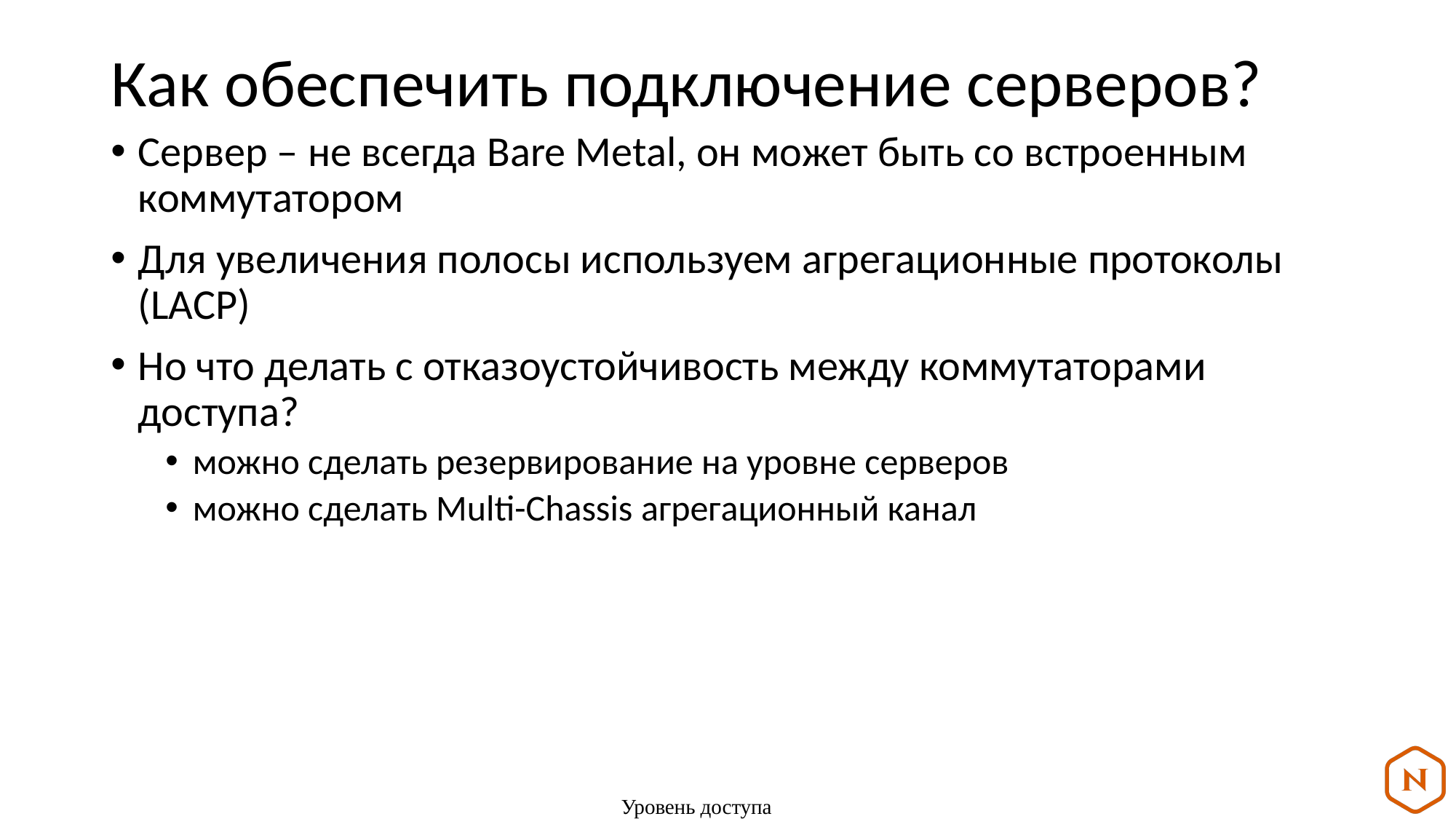

# Как обеспечить подключение серверов?
Сервер – не всегда Bare Metal, он может быть со встроенным коммутатором
Для увеличения полосы используем агрегационные протоколы (LACP)
Но что делать с отказоустойчивость между коммутаторами доступа?
можно сделать резервирование на уровне серверов
можно сделать Multi-Chassis агрегационный канал
Уровень доступа